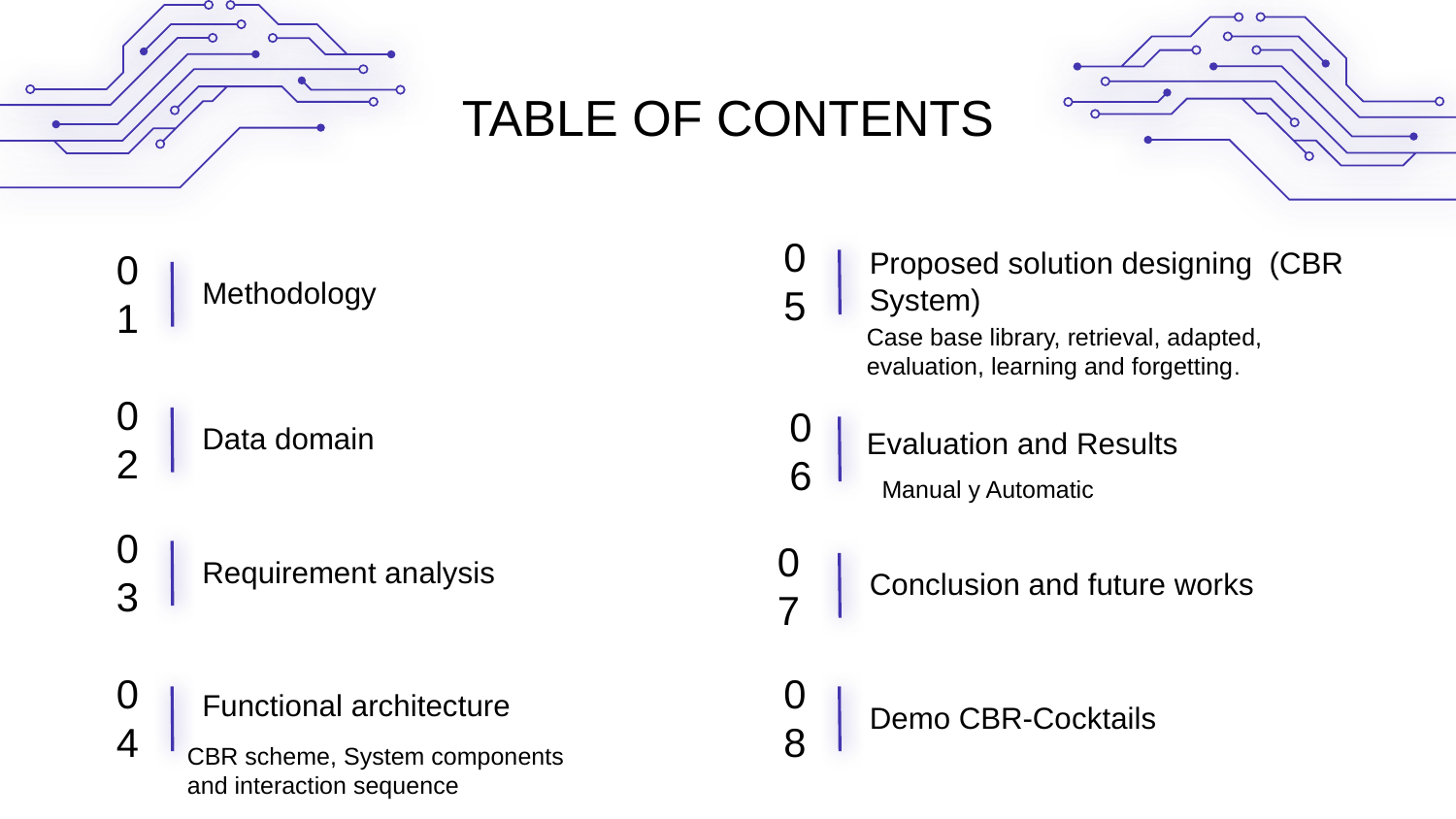

TABLE OF CONTENTS
05
Proposed solution designing  (CBR System)
01
# Methodology
Case base library, retrieval, adapted, evaluation, learning and forgetting.
02
Data domain
06
Evaluation and Results
Manual y Automatic
03
Requirement analysis
07
Conclusion and future works
Functional architecture
04
08
Demo CBR-Cocktails
CBR scheme, System components and interaction sequence